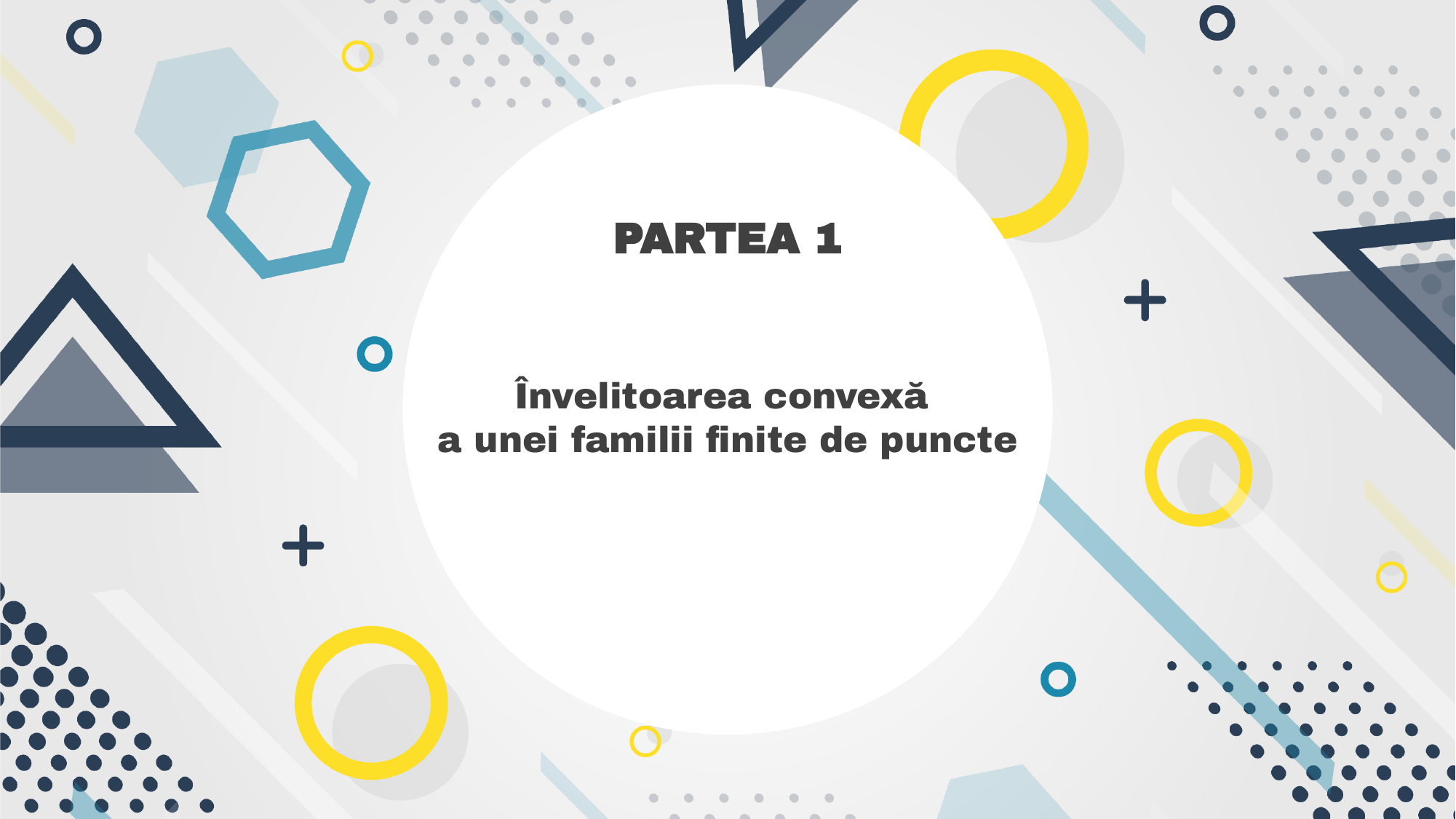

PARTEA 1
Învelitoarea convexă
a unei familii finite de puncte